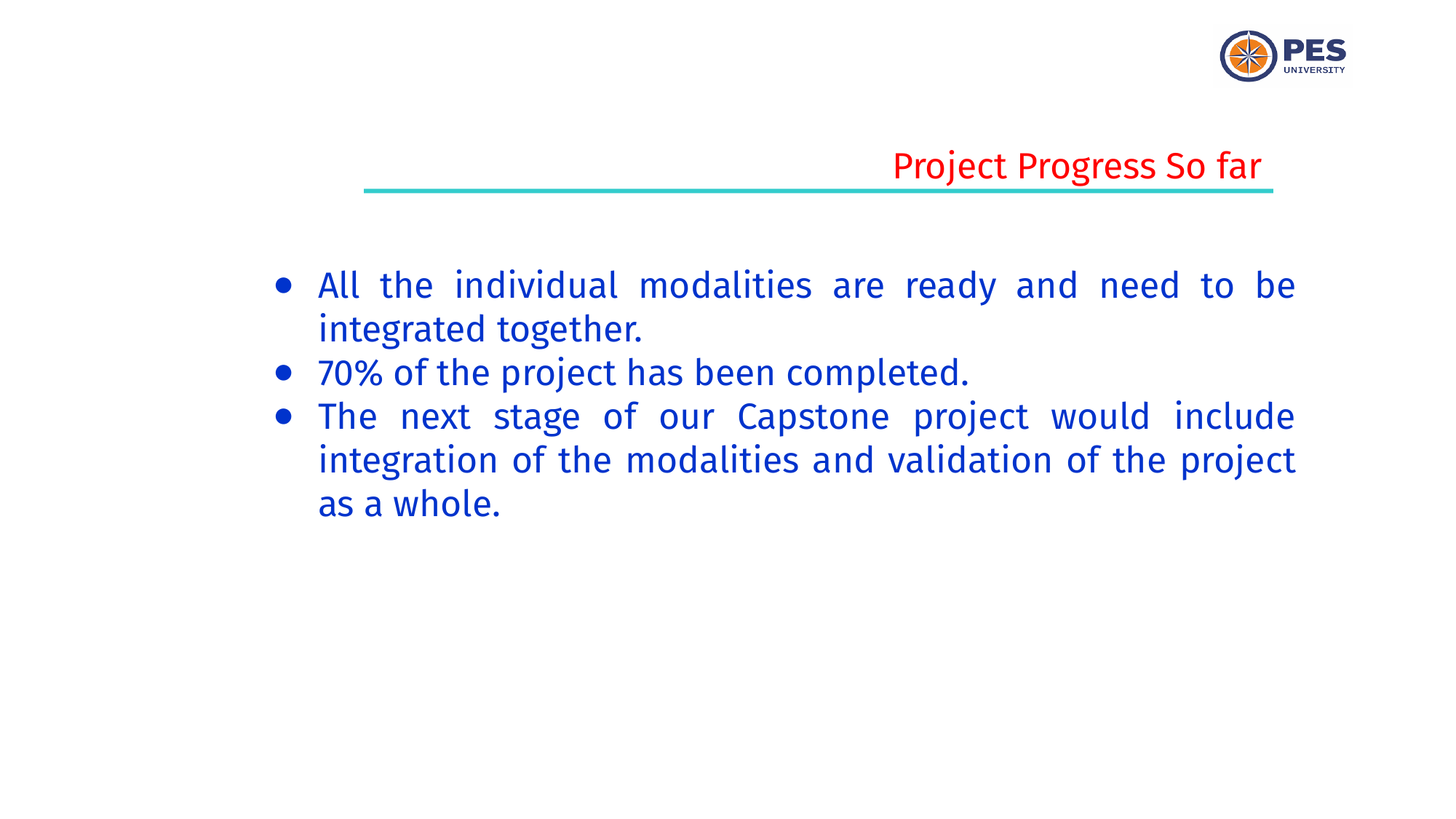

Project Progress So far

All the individual modalities are ready and need to be integrated together.
70% of the project has been completed.
The next stage of our Capstone project would include integration of the modalities and validation of the project as a whole.